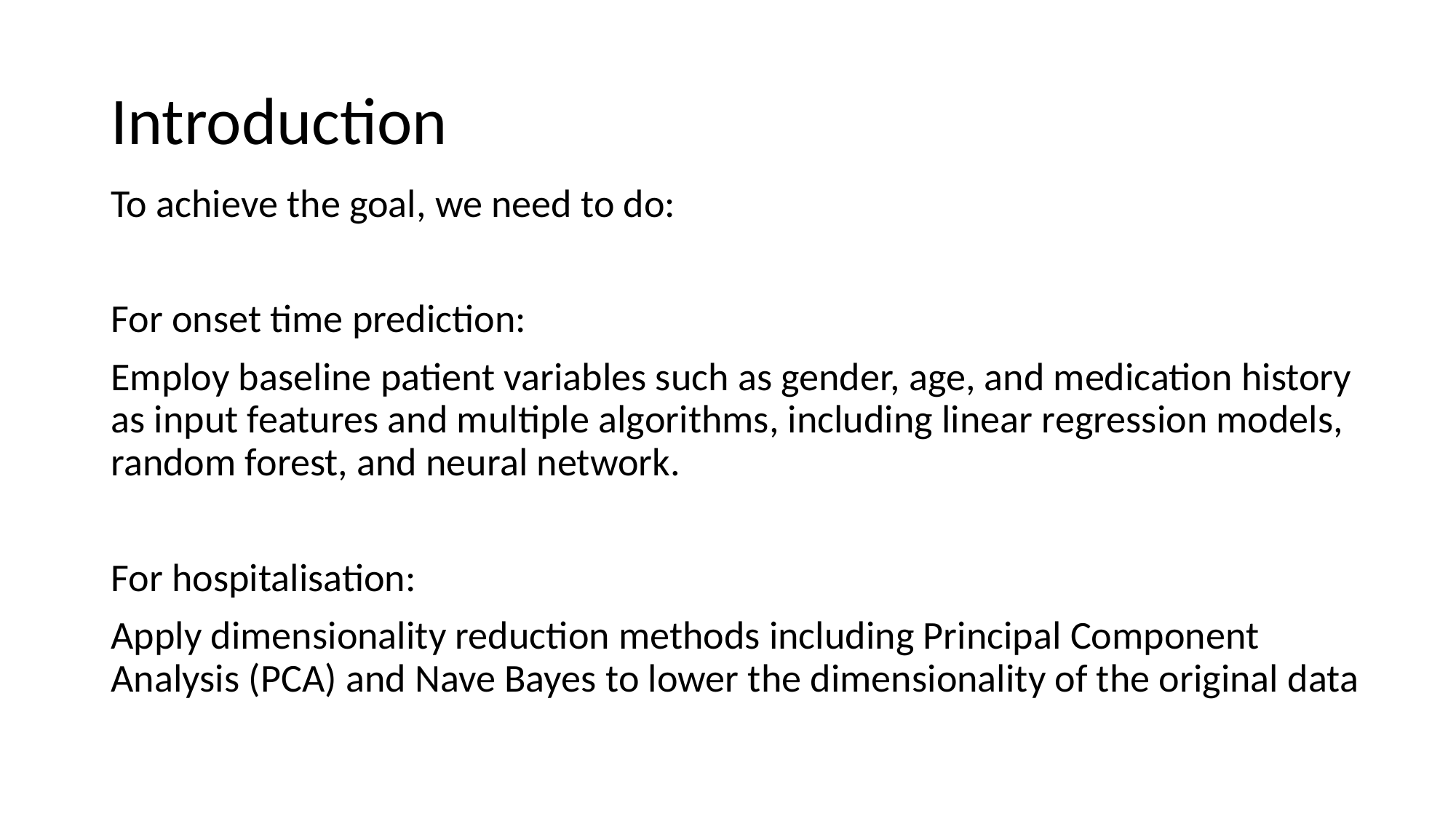

# Introduction
To achieve the goal, we need to do:

For onset time prediction:
Employ baseline patient variables such as gender, age, and medication history as input features and multiple algorithms, including linear regression models, random forest, and neural network.

For hospitalisation:
Apply dimensionality reduction methods including Principal Component Analysis (PCA) and Nave Bayes to lower the dimensionality of the original data